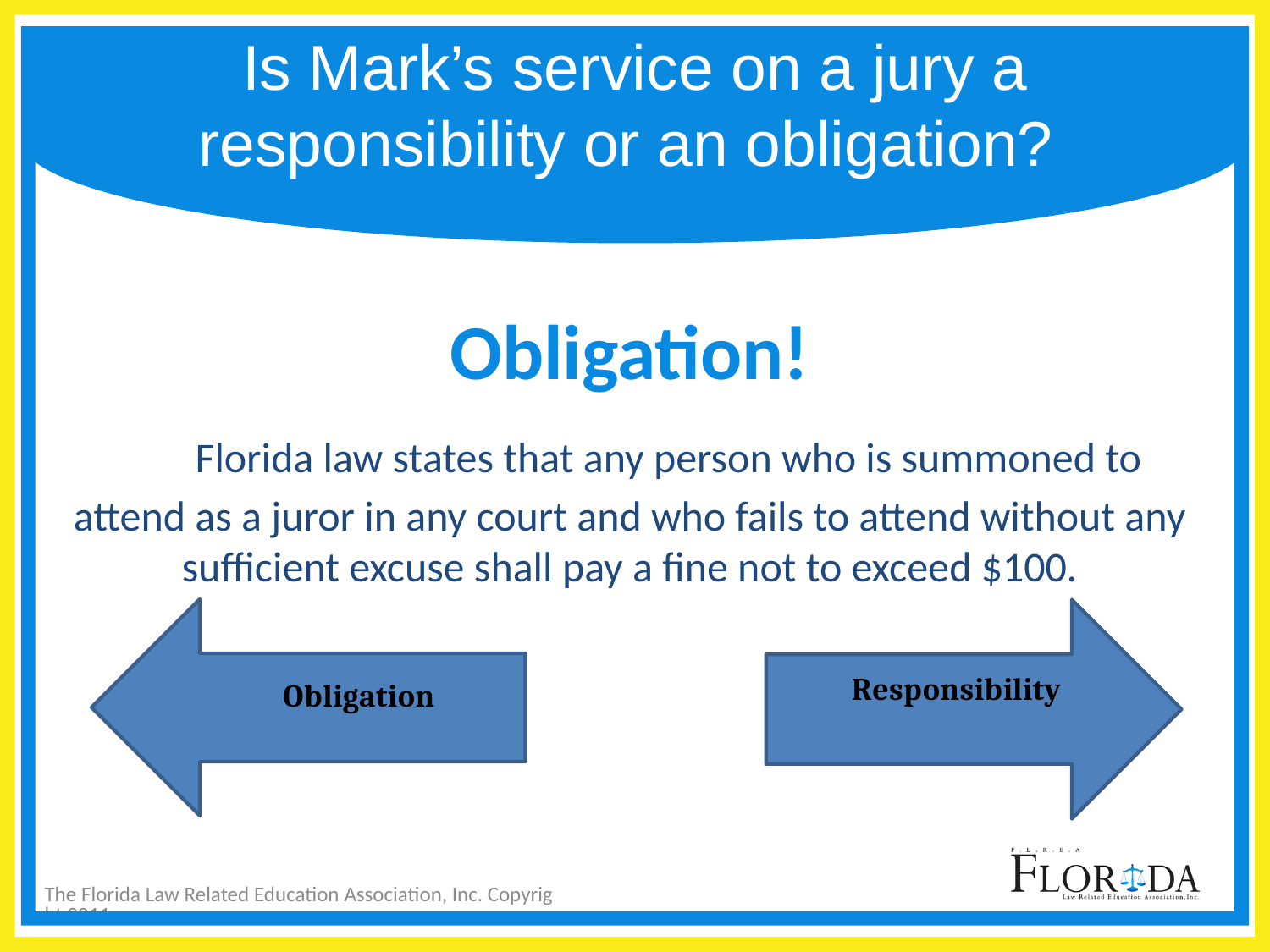

# Is Mark’s service on a jury a responsibility or an obligation?
Obligation!
 Florida law states that any person who is summoned to attend as a juror in any court and who fails to attend without any sufficient excuse shall pay a fine not to exceed $100.

Responsibility
Obligation
The Florida Law Related Education Association, Inc. Copyright 2011